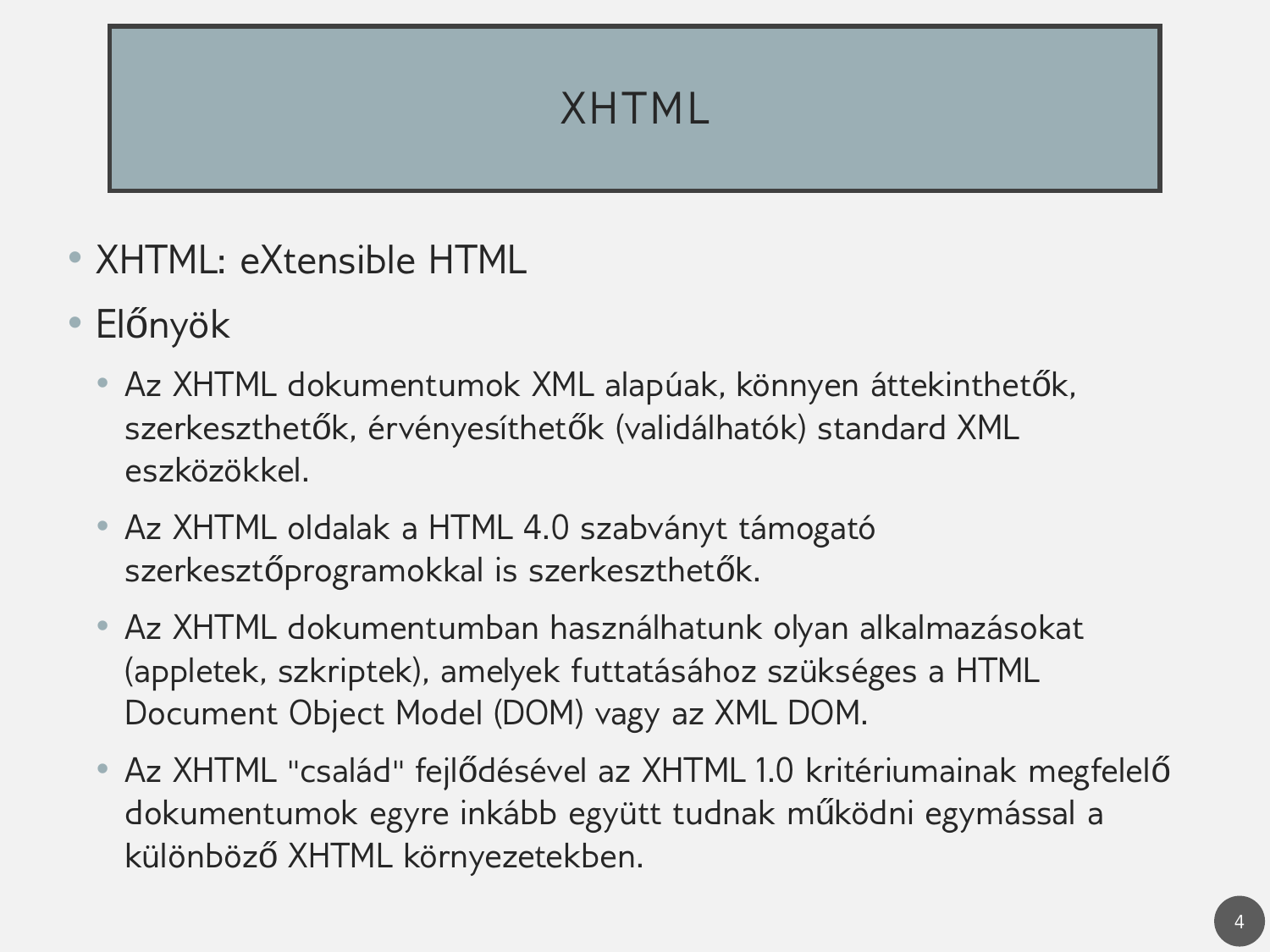

# XHTML
XHTML: eXtensible HTML
Előnyök
Az XHTML dokumentumok XML alapúak, könnyen áttekinthetők, szerkeszthetők, érvényesíthetők (validálhatók) standard XML eszközökkel.
Az XHTML oldalak a HTML 4.0 szabványt támogató szerkesztőprogramokkal is szerkeszthetők.
Az XHTML dokumentumban használhatunk olyan alkalmazásokat (appletek, szkriptek), amelyek futtatásához szükséges a HTML Document Object Model (DOM) vagy az XML DOM.
Az XHTML "család" fejlődésével az XHTML 1.0 kritériumainak megfelelő dokumentumok egyre inkább együtt tudnak működni egymással a különböző XHTML környezetekben.

4